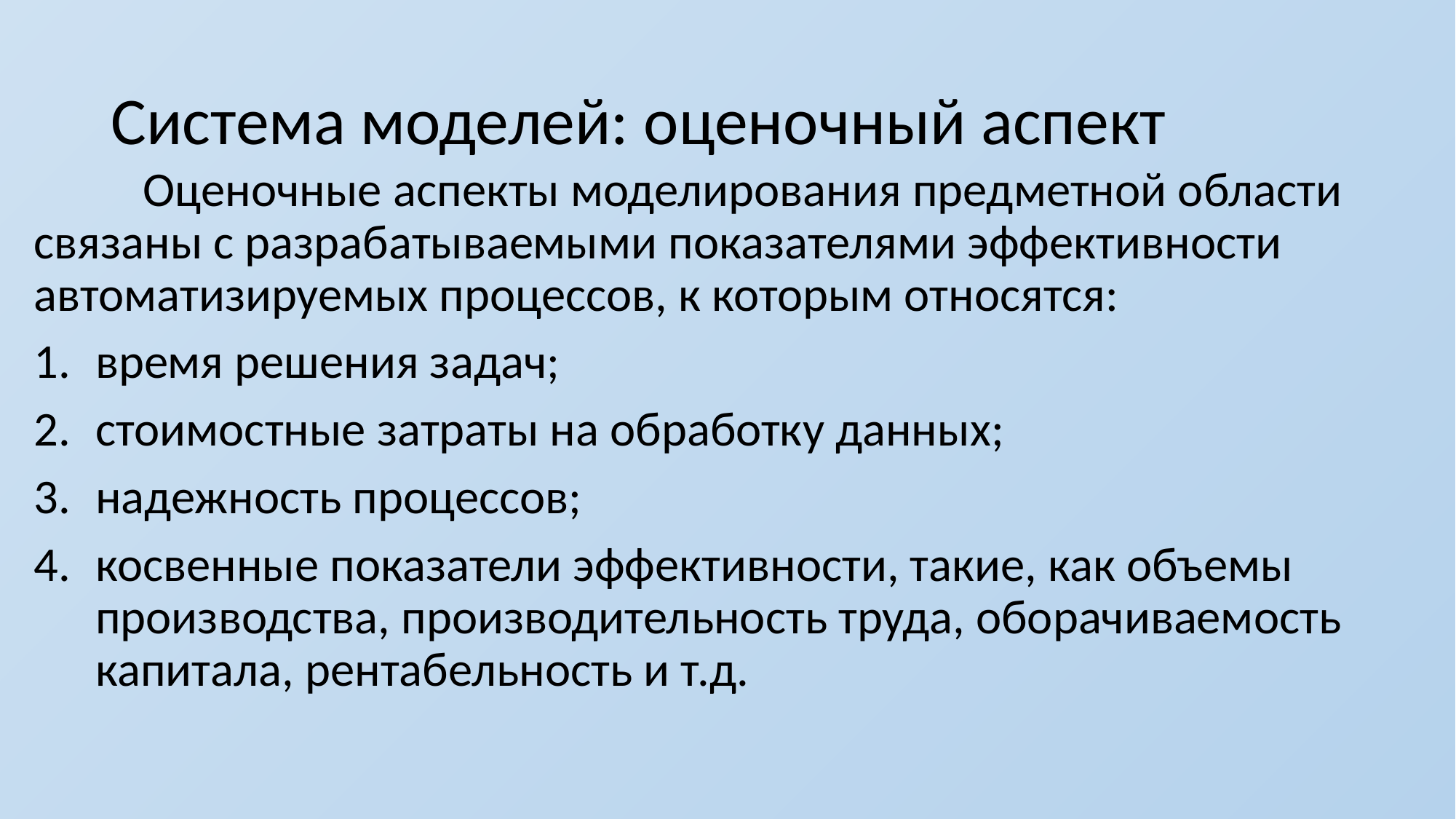

# Система моделей: оценочный аспект
	Оценочные аспекты моделирования предметной области связаны с разрабатываемыми показателями эффективности автоматизируемых процессов, к которым относятся:
время решения задач;
стоимостные затраты на обработку данных;
надежность процессов;
косвенные показатели эффективности, такие, как объемы производства, производительность труда, оборачиваемость капитала, рентабельность и т.д.